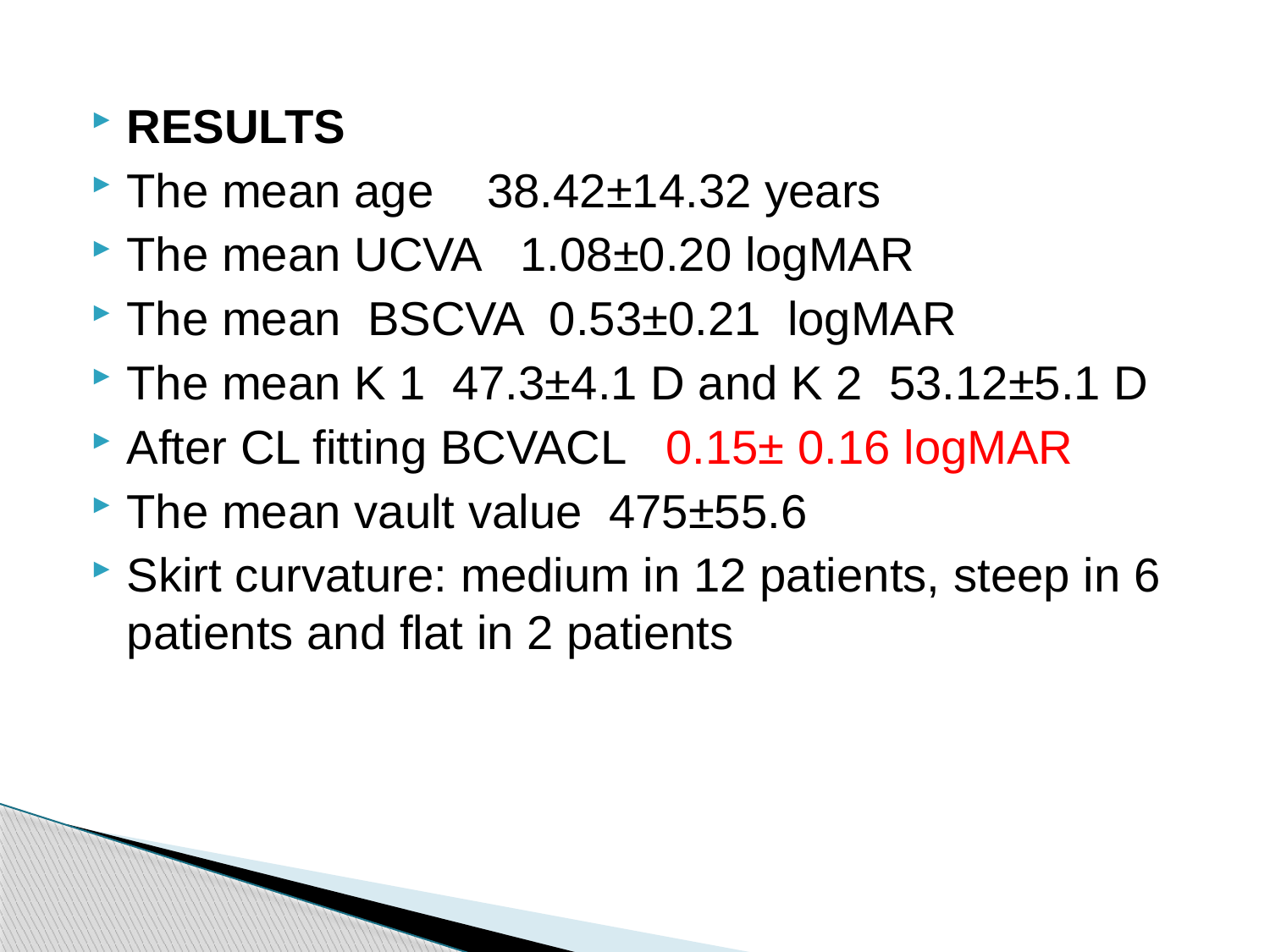

RESULTS
The mean age    38.42±14.32 years
The mean UCVA   1.08±0.20 logMAR
The mean  BSCVA  0.53±0.21  logMAR
The mean K 1  47.3±4.1 D and K 2  53.12±5.1 D
After CL fitting BCVACL   0.15± 0.16 logMAR
The mean vault value  475±55.6
Skirt curvature: medium in 12 patients, steep in 6 patients and flat in 2 patients